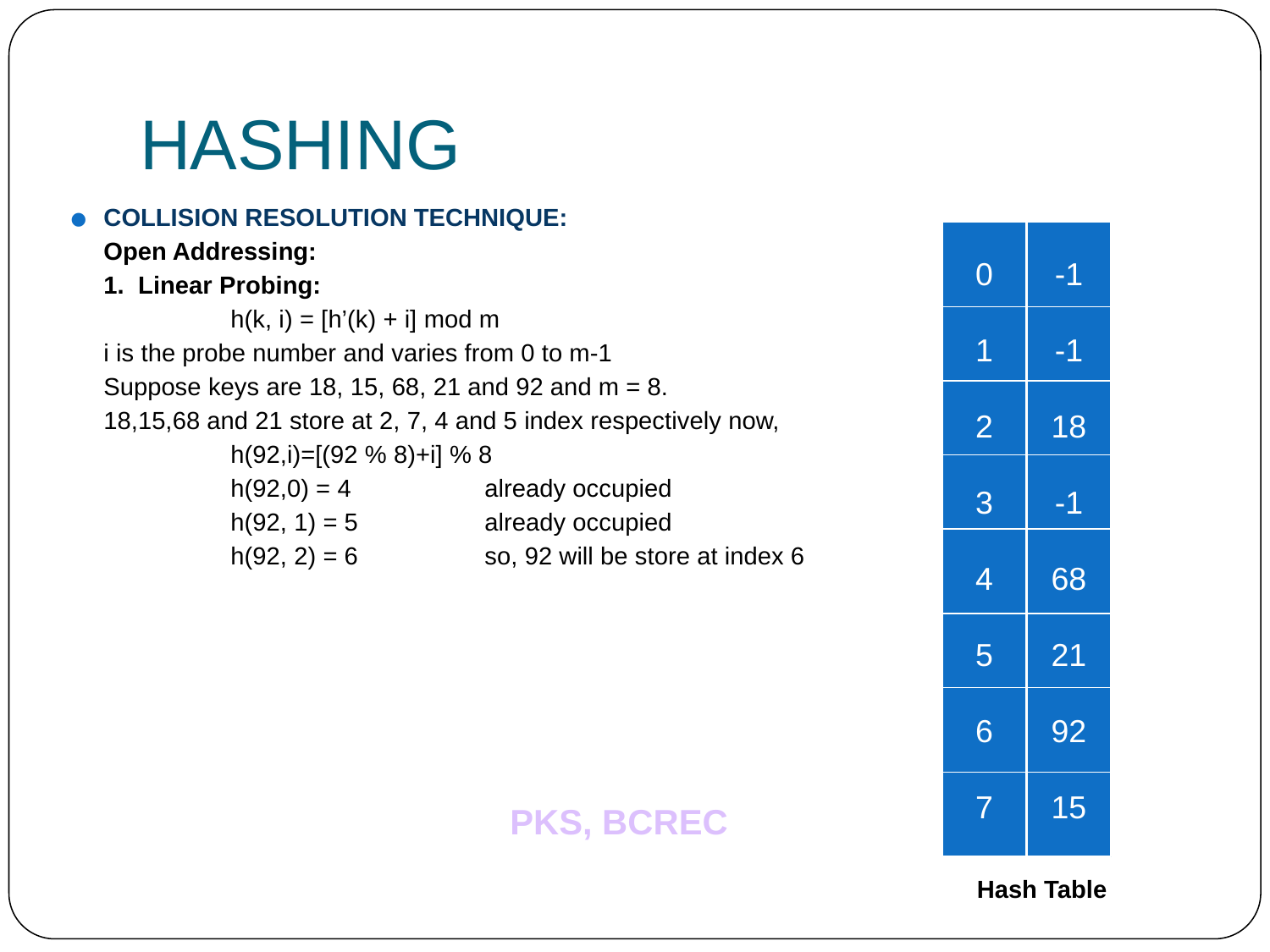

# HASHING
COLLISION RESOLUTION TECHNIQUE:
	Open Addressing:
	1.  Linear Probing:
		h(k, i) = [h’(k) + i] mod m
	i is the probe number and varies from 0 to m-1
	Suppose keys are 18, 15, 68, 21 and 92 and m = 8.
	18,15,68 and 21 store at 2, 7, 4 and 5 index respectively now,
		h(92,i)=[(92 % 8)+i] % 8
		h(92,0) = 4 	already occupied
		h(92, 1) = 5 	already occupied
		h(92, 2) = 6 	so, 92 will be store at index 6

0

1

2

3

4

5

6

7
0

1

2

3

4

5

6

7
-1

-1

18

-1

68

21

-1

15
-1

-1

18

-1

68

21

92

15
Hash Table